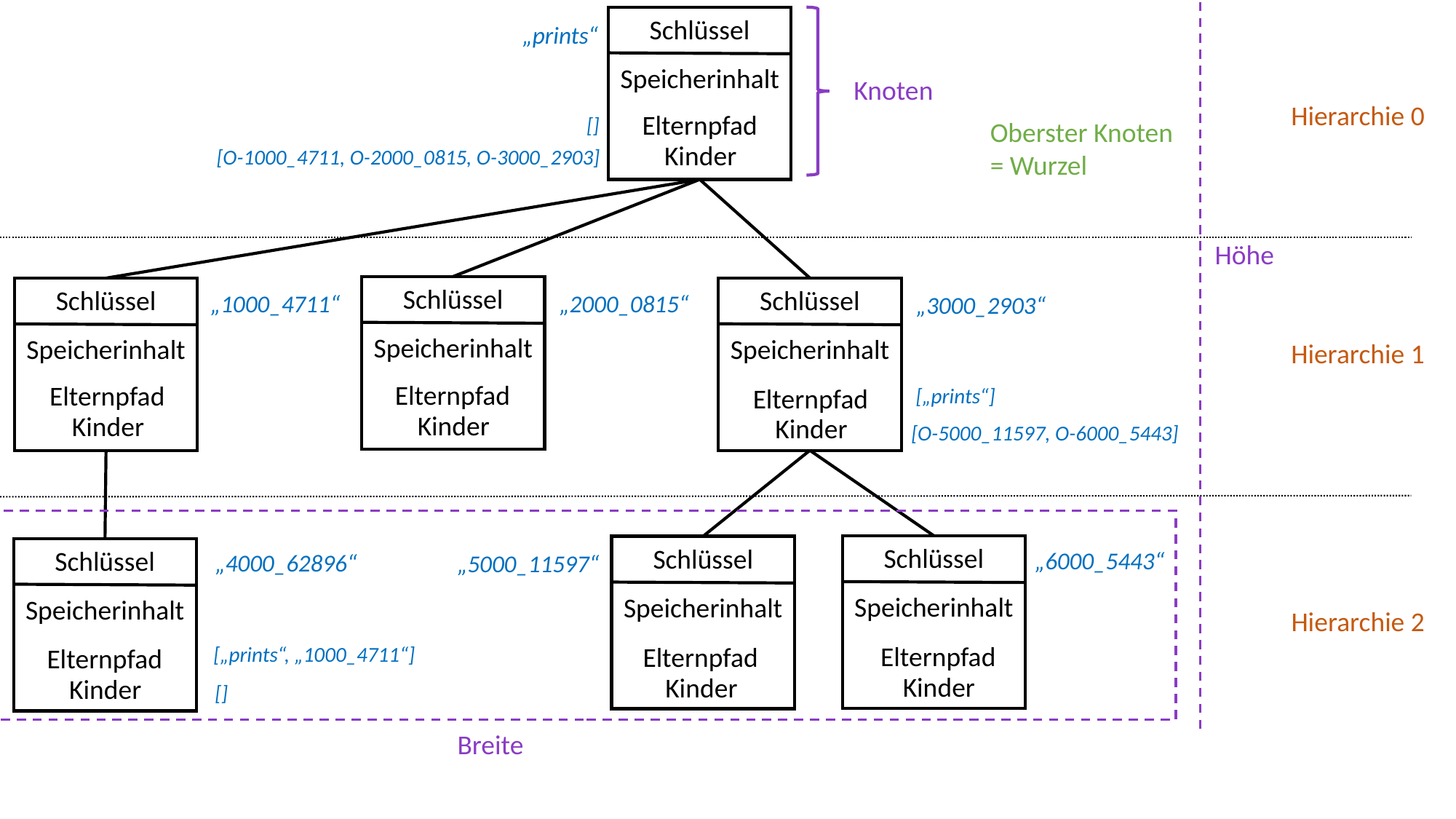

Schlüssel
Speicherinhalt

„prints“
Knoten
Hierarchie 0
Elternpfad
Kinder
[]
Oberster Knoten
= Wurzel
[O-1000_4711, O-2000_0815, O-3000_2903]
Höhe

Schlüssel
Speicherinhalt

Schlüssel
Speicherinhalt

Schlüssel
Speicherinhalt
„2000_0815“
„1000_4711“
„3000_2903“
Hierarchie 1
Elternpfad
Kinder
Elternpfad
Kinder
Elternpfad
Kinder
[„prints“]
[O-5000_11597, O-6000_5443]

Schlüssel
Speicherinhalt

Schlüssel
Speicherinhalt

Schlüssel
Speicherinhalt
„6000_5443“
„4000_62896“
„5000_11597“
Hierarchie 2
Elternpfad
Kinder
Elternpfad
Kinder
Elternpfad
Kinder
[„prints“, „1000_4711“]
[]
Breite